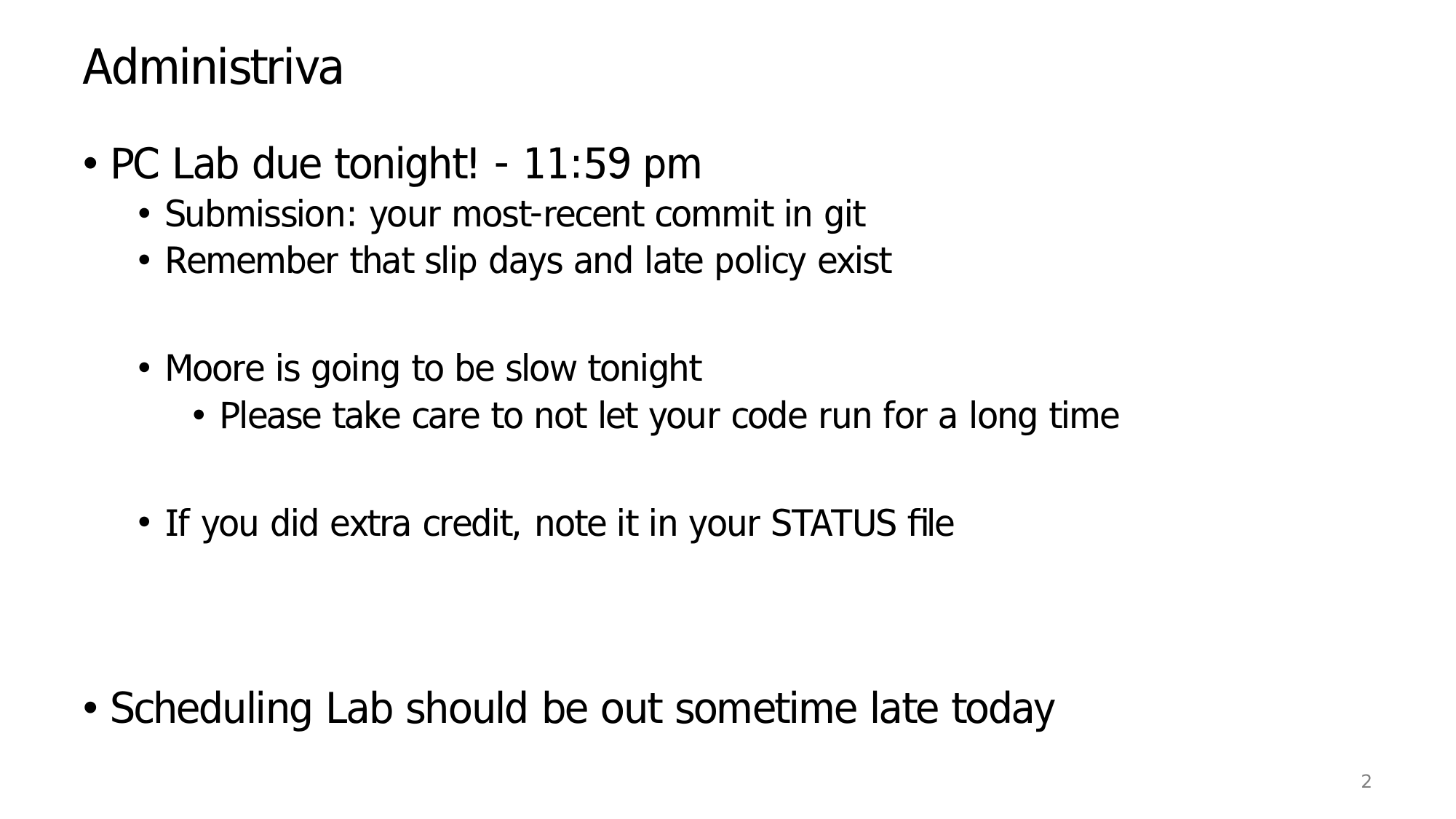

# Administriva
PC Lab due tonight! - 11:59 pm
Submission: your most-recent commit in git
Remember that slip days and late policy exist

Moore is going to be slow tonight
Please take care to not let your code run for a long time

If you did extra credit, note it in your STATUS file

Scheduling Lab should be out sometime late today

2